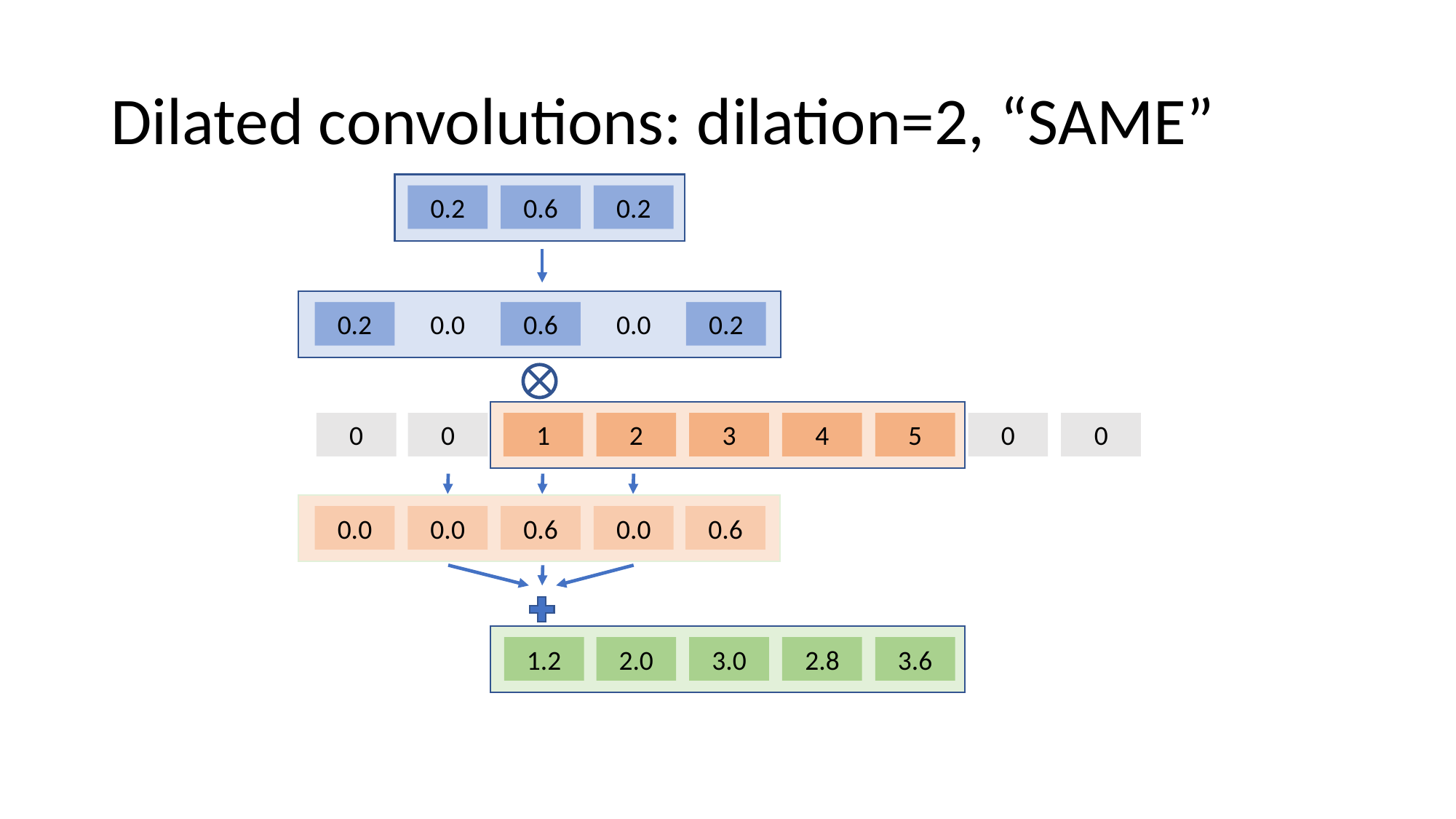

# Dilated convolutions: dilation=2, “SAME”

0.2
0.6
0.2

0.2
0.0
0.6
0.0
0.2

0.0
0.0
0.6
0.0
0.6

0
0
1
2
3
4
5
0
0

1.2
2.0
3.0
2.8
3.6